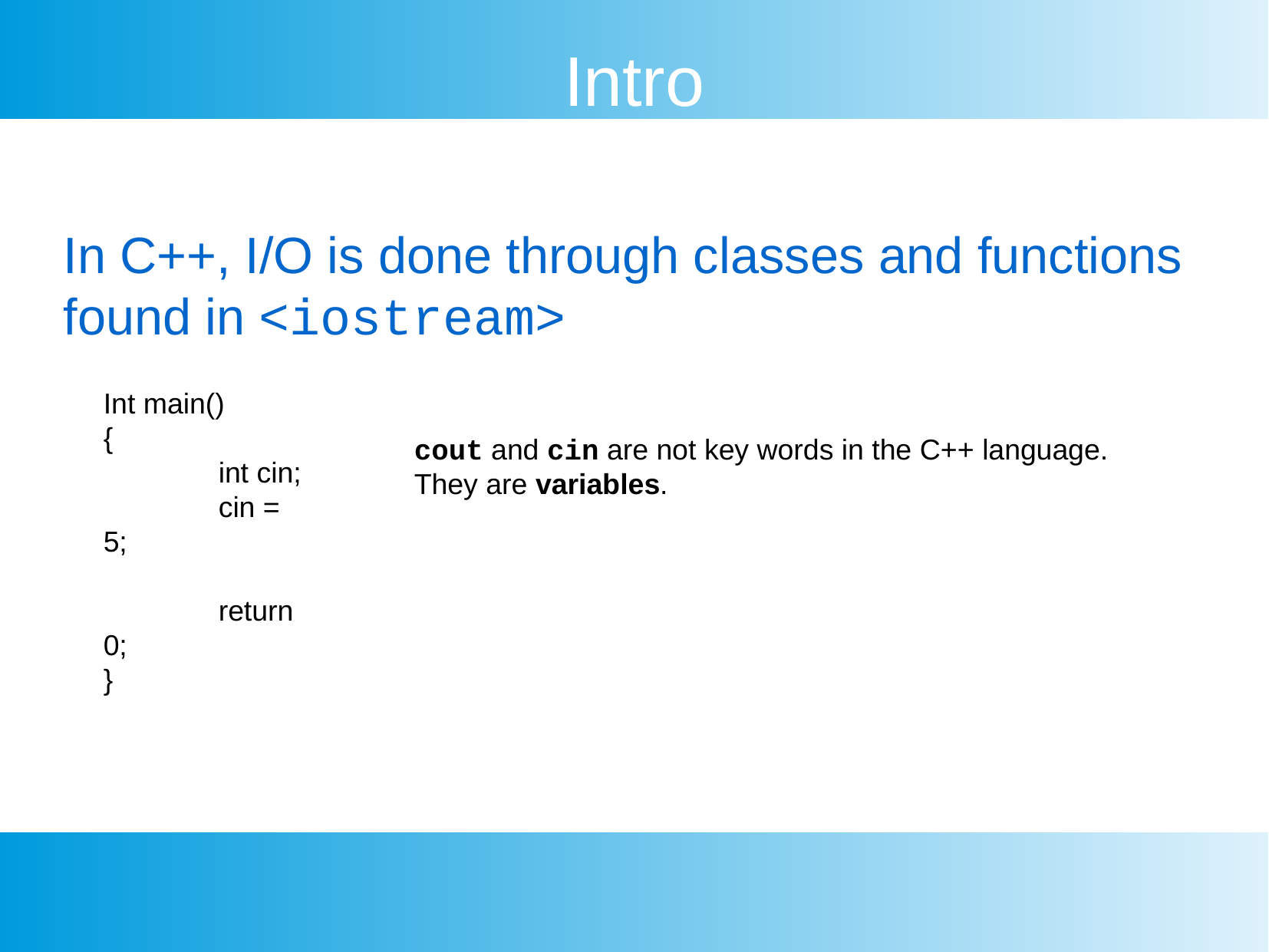

Intro
In C++, I/O is done through classes and functions found in <iostream>

Int main()
{
	int cin;
	cin = 5;

	return 0;
}
cout and cin are not key words in the C++ language.
They are variables.